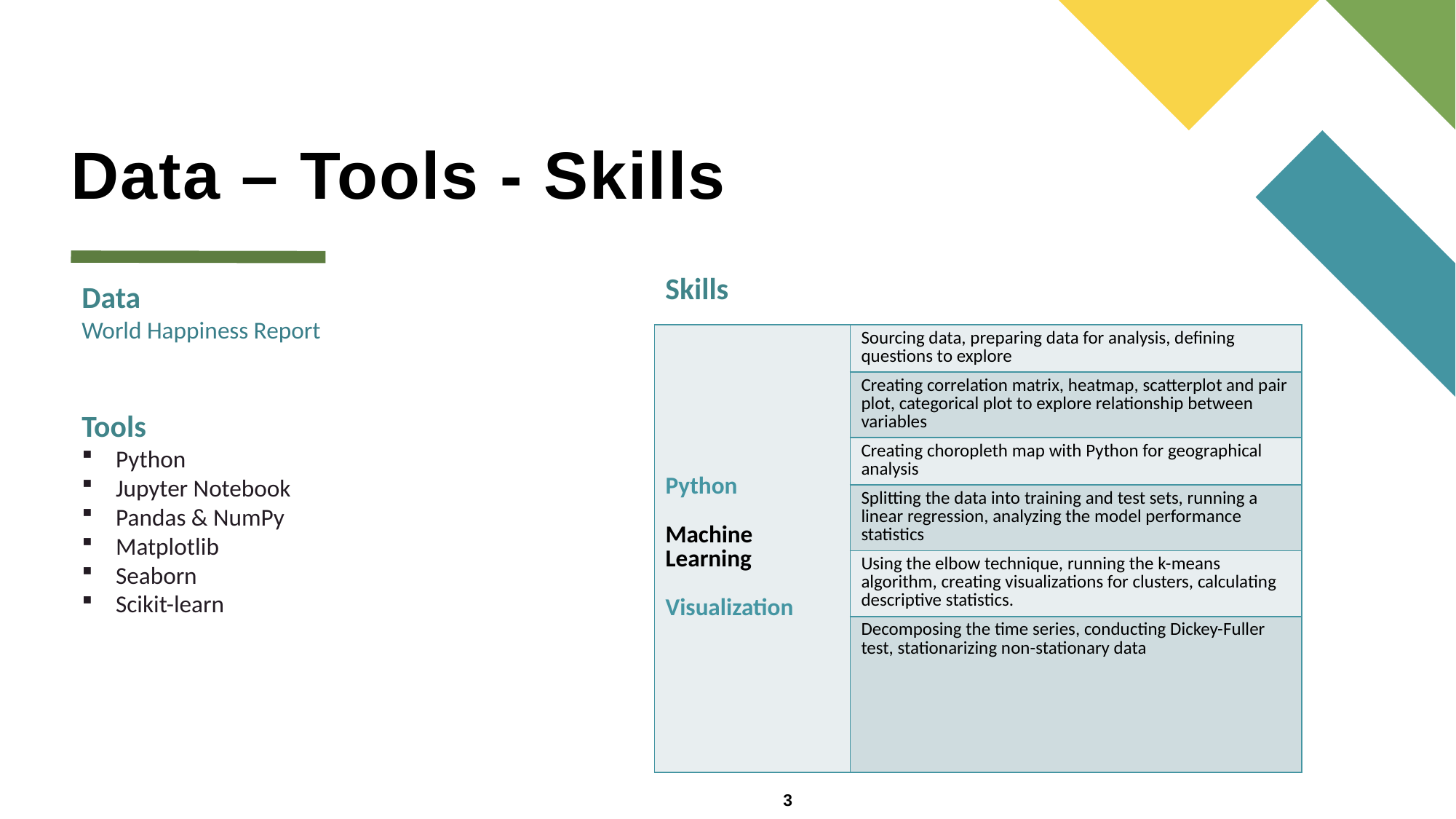

# Data – Tools - Skills
Skills
Data
World Happiness Report
| Python Machine Learning Visualization | Sourcing data, preparing data for analysis, defining questions to explore |
| --- | --- |
|  | Creating correlation matrix, heatmap, scatterplot and pair plot, categorical plot to explore relationship between variables |
|  | Creating choropleth map with Python for geographical analysis |
|  | Splitting the data into training and test sets, running a linear regression, analyzing the model performance statistics |
|  | Using the elbow technique, running the k-means algorithm, creating visualizations for clusters, calculating descriptive statistics. |
|  | Decomposing the time series, conducting Dickey-Fuller test, stationarizing non-stationary data |
Tools
Python
Jupyter Notebook
Pandas & NumPy
Matplotlib
Seaborn
Scikit-learn

3